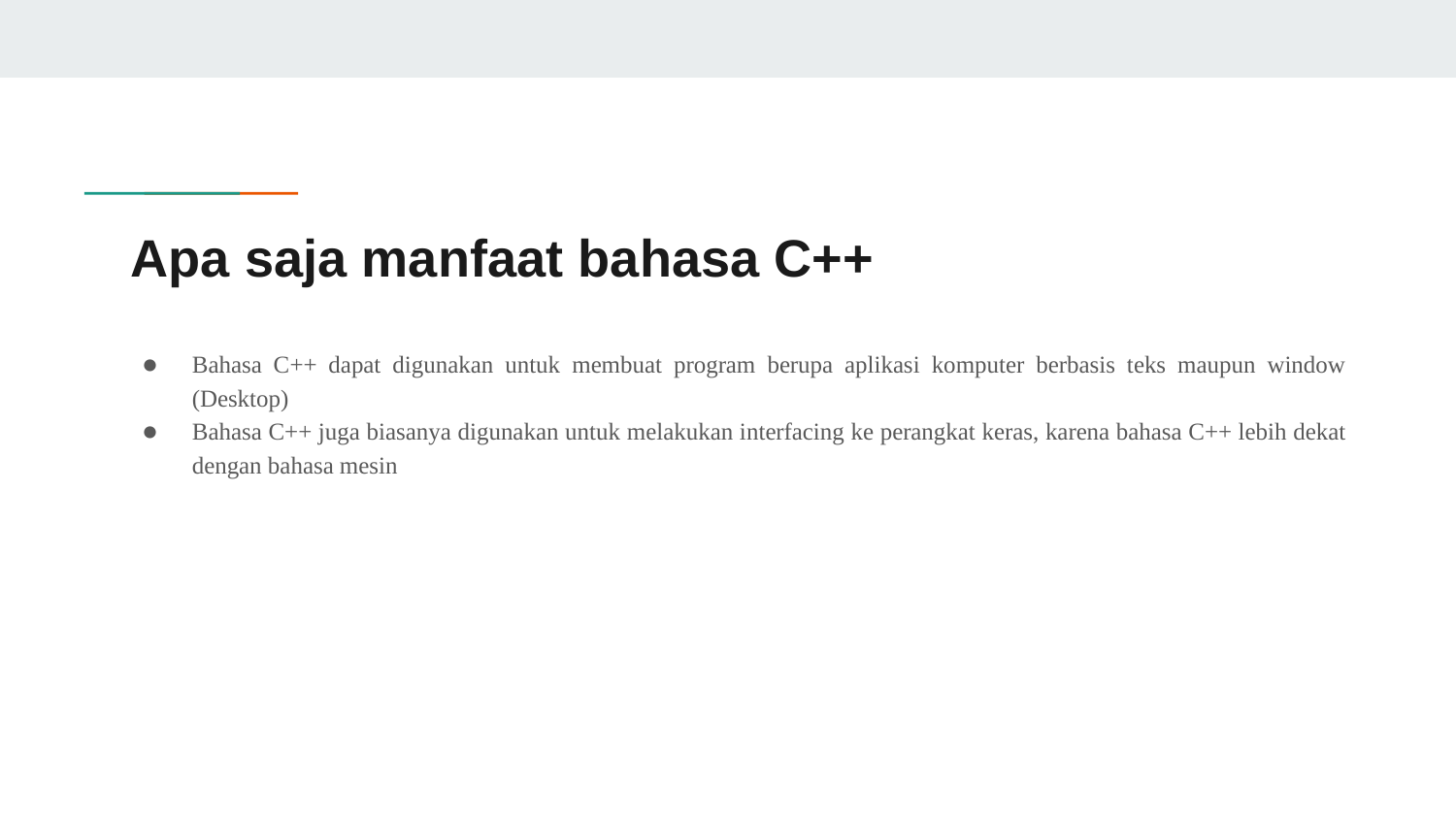

# Apa saja manfaat bahasa C++
Bahasa C++ dapat digunakan untuk membuat program berupa aplikasi komputer berbasis teks maupun window (Desktop)
Bahasa C++ juga biasanya digunakan untuk melakukan interfacing ke perangkat keras, karena bahasa C++ lebih dekat dengan bahasa mesin